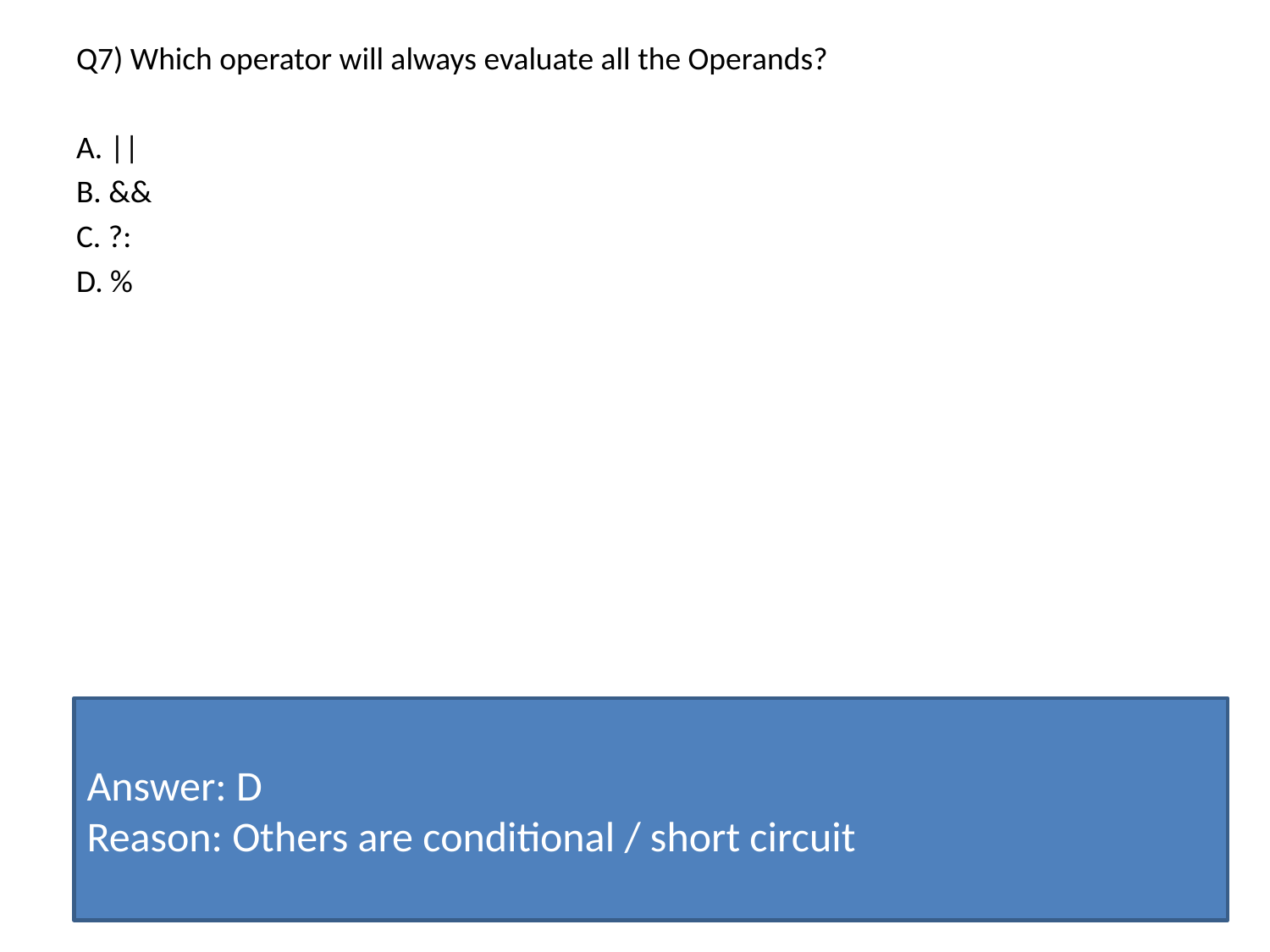

Q7) Which operator will always evaluate all the Operands?

A. ||
B. &&
C. ?:
D. %

Answer: D
Reason: Others are conditional / short circuit